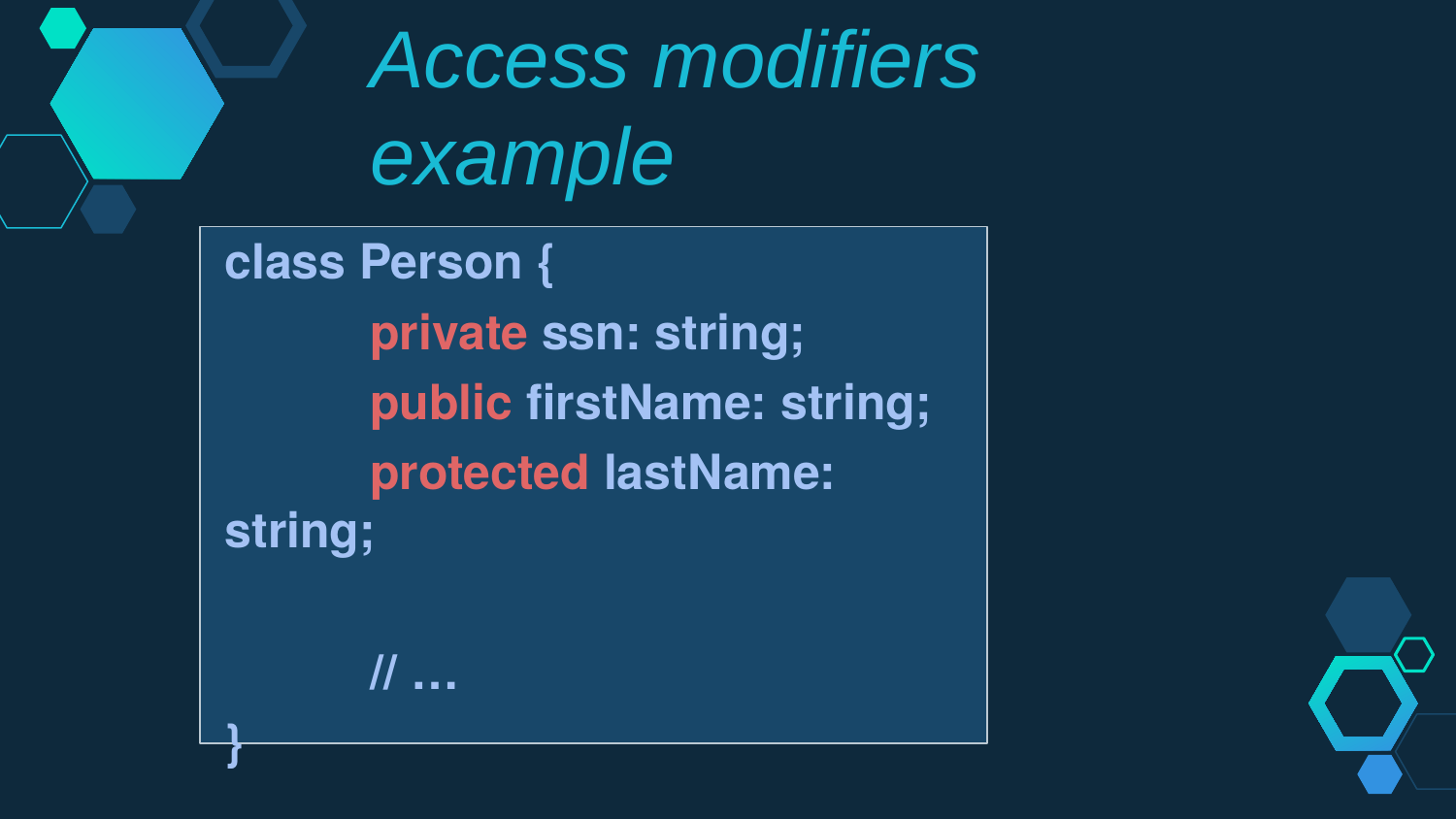

Access modifiers example
class Person {
	private ssn: string;
	public firstName: string;
	protected lastName: string;

	// …
}